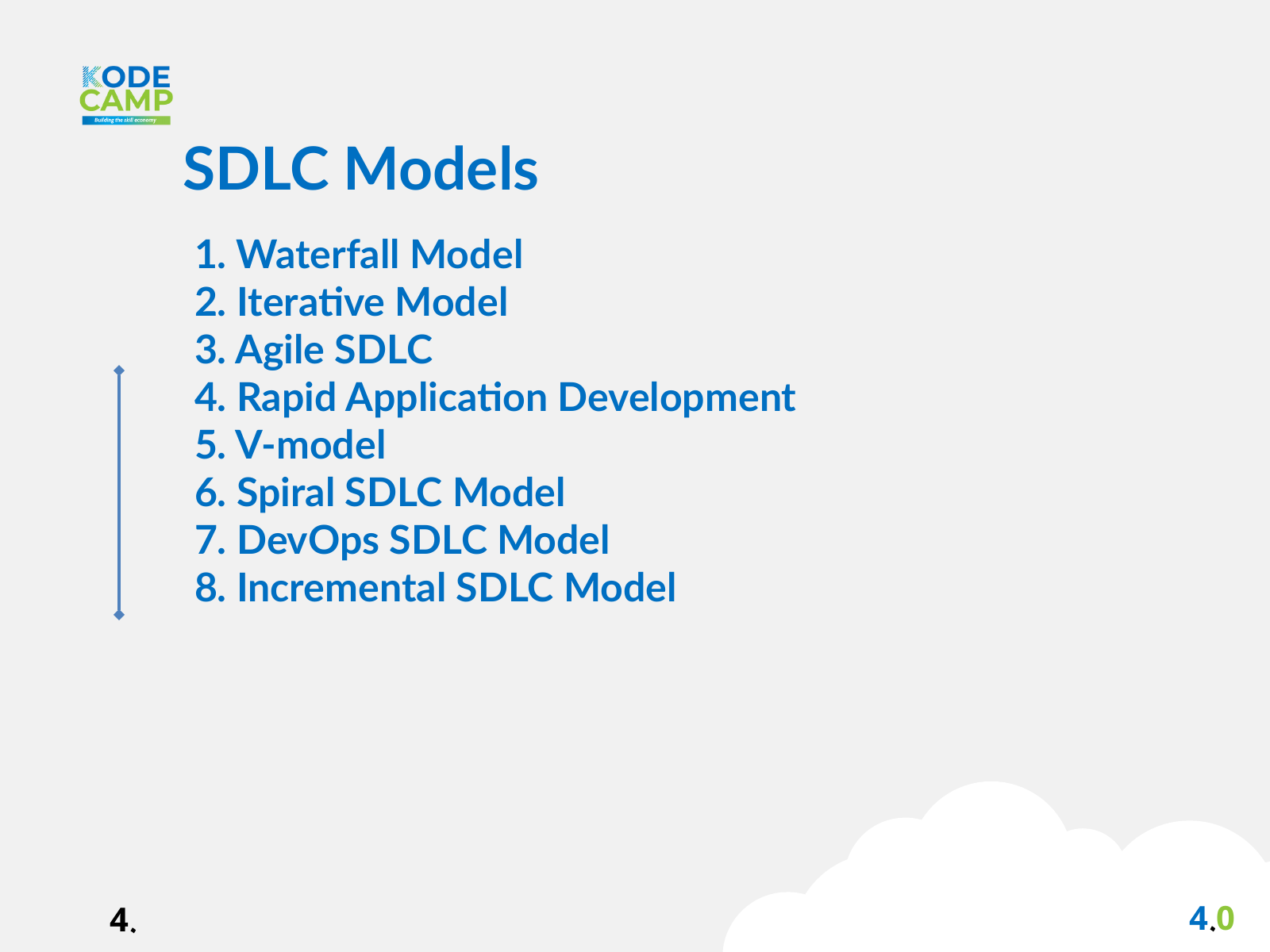

SDLC Models
1. Waterfall Model
2. Iterative Model
3. Agile SDLC
4. Rapid Application Development
5. V-model
6. Spiral SDLC Model
7. DevOps SDLC Model
8. Incremental SDLC Model
4.0
4.